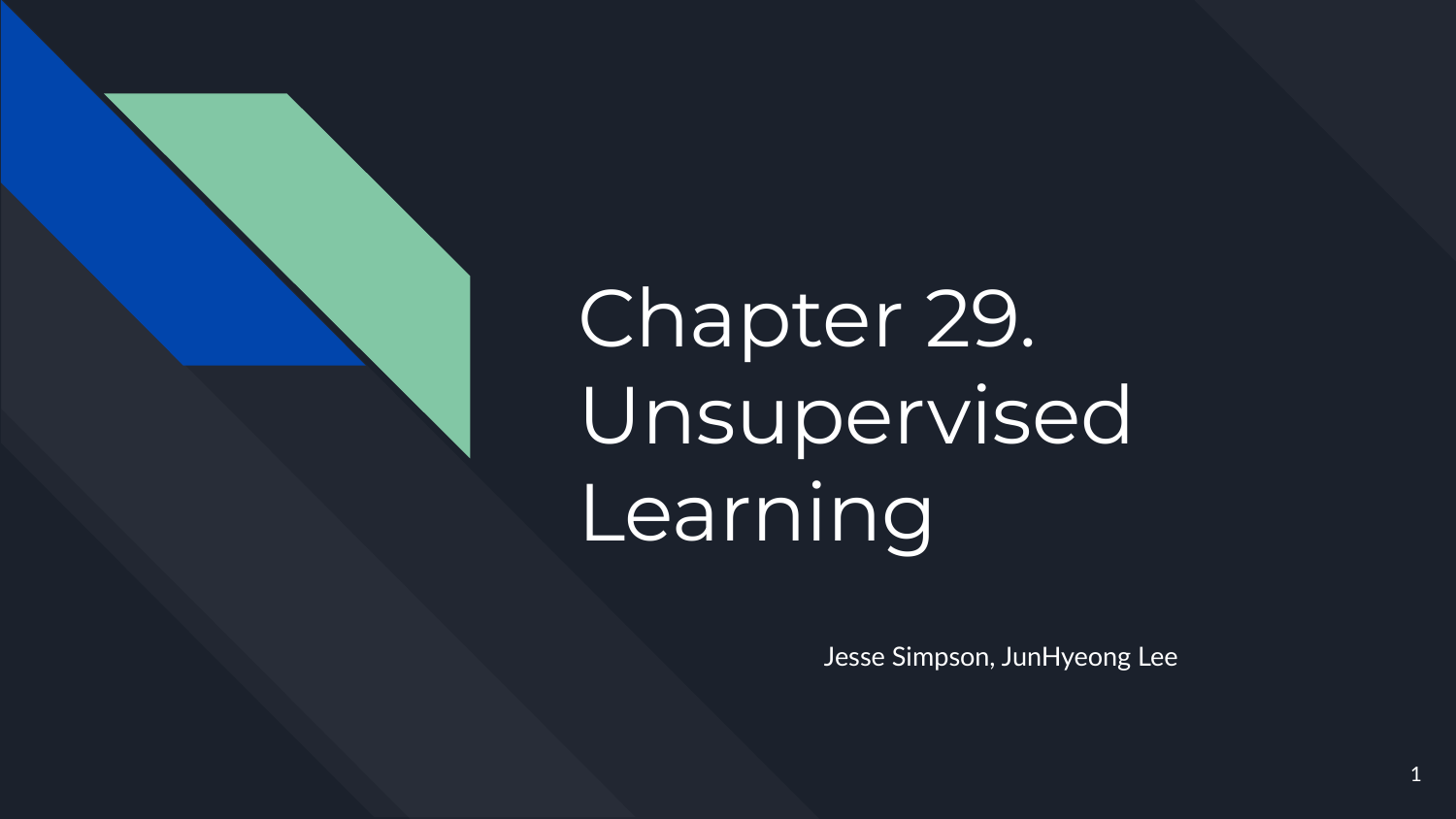

# Chapter 29. Unsupervised Learning
Jesse Simpson, JunHyeong Lee
1